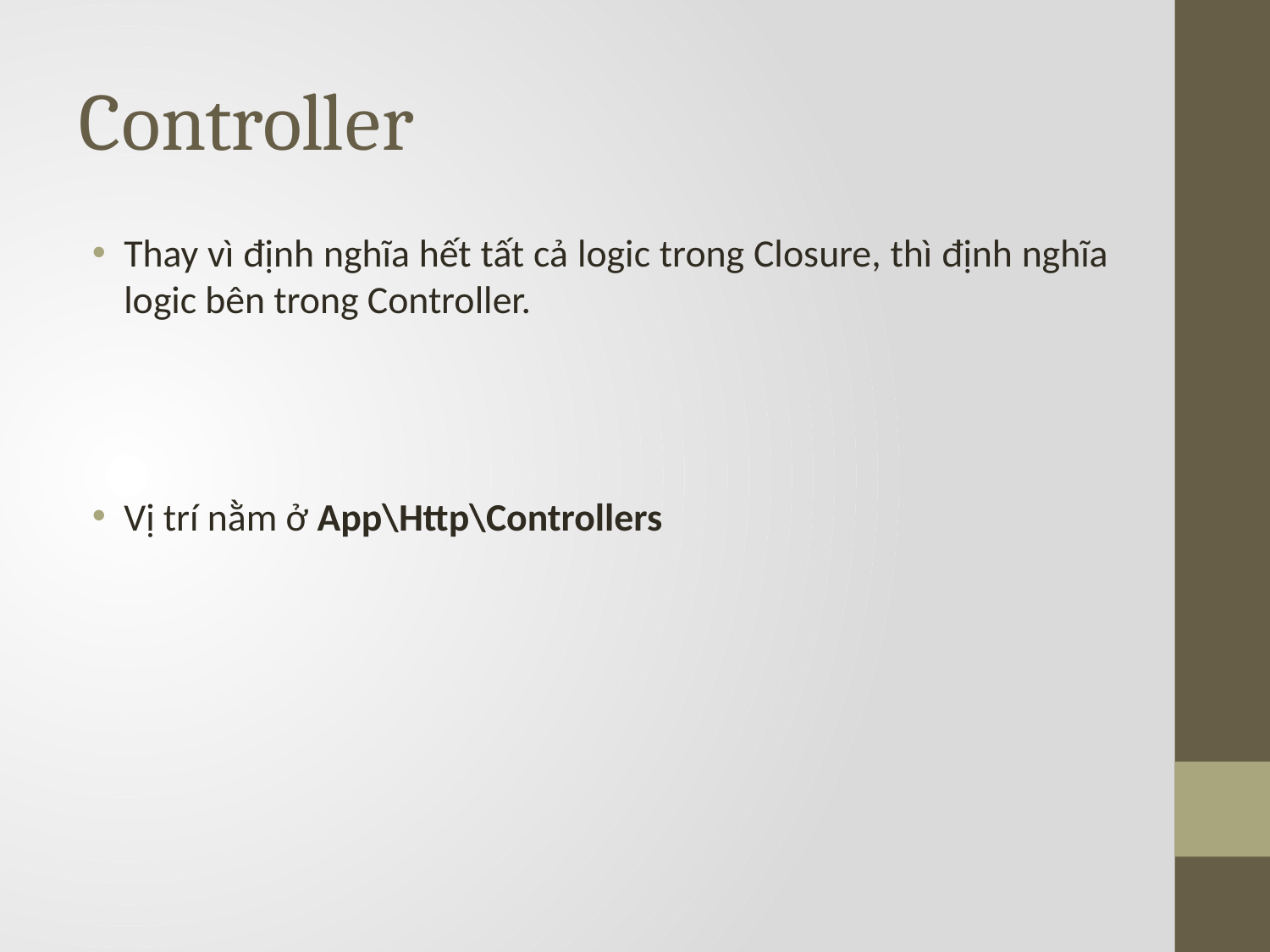

# Controller
Thay vì định nghĩa hết tất cả logic trong Closure, thì định nghĩa logic bên trong Controller.

Vị trí nằm ở App\Http\Controllers